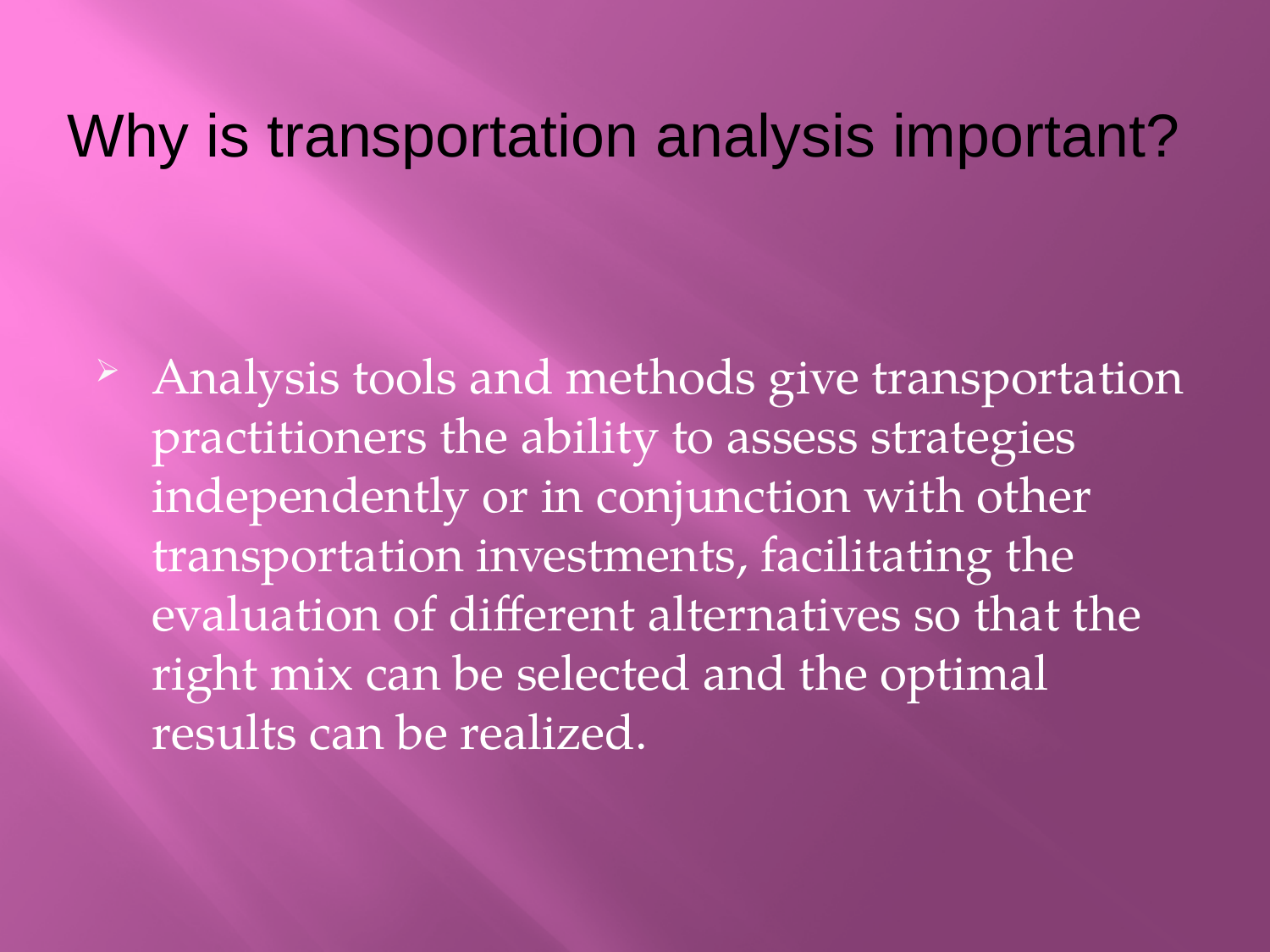

# Why is transportation analysis important?
Analysis tools and methods give transportation practitioners the ability to assess strategies independently or in conjunction with other transportation investments, facilitating the evaluation of different alternatives so that the right mix can be selected and the optimal results can be realized.